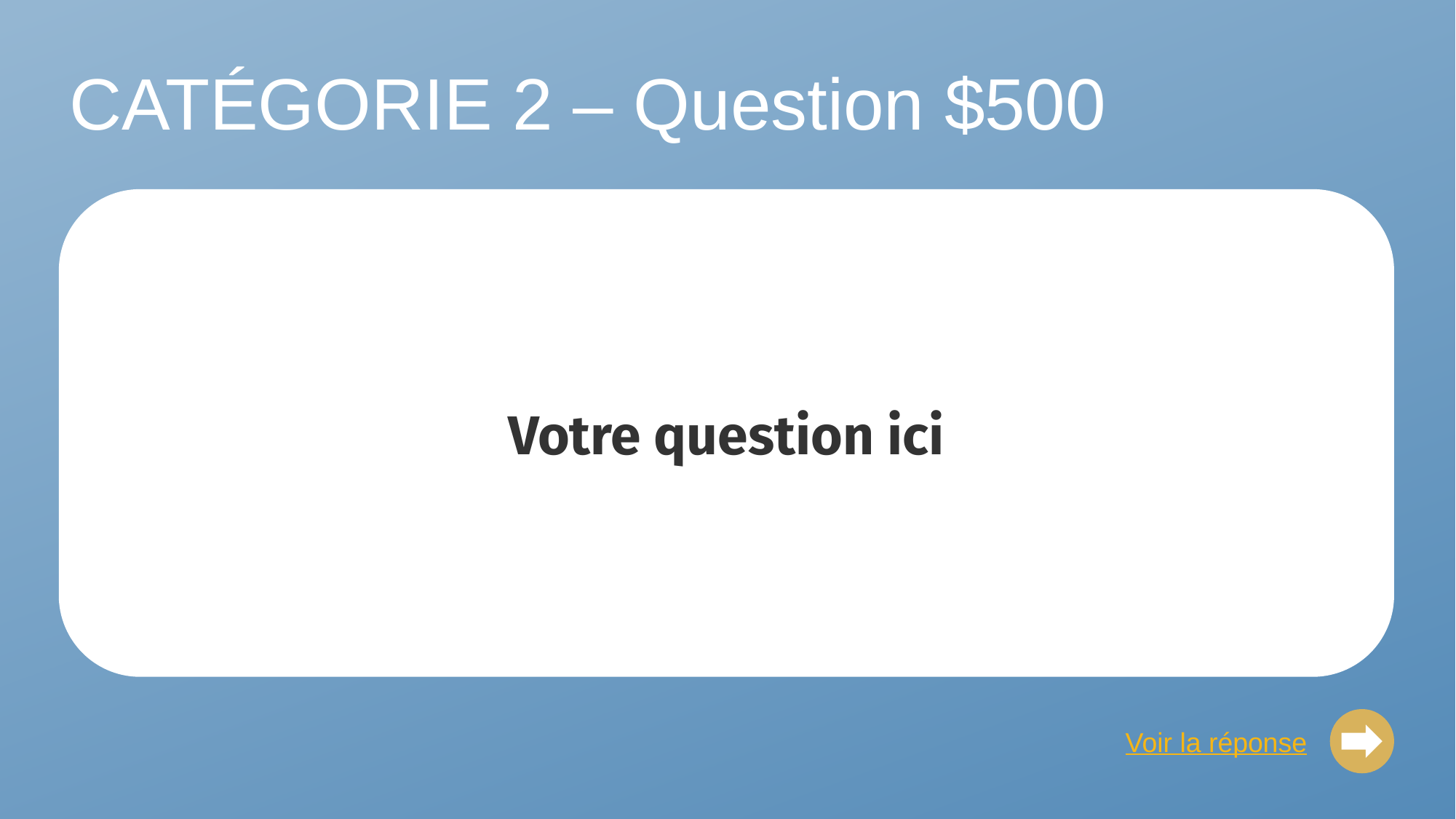

# CATÉGORIE 2 – Question $500
Votre question ici

Voir la réponse